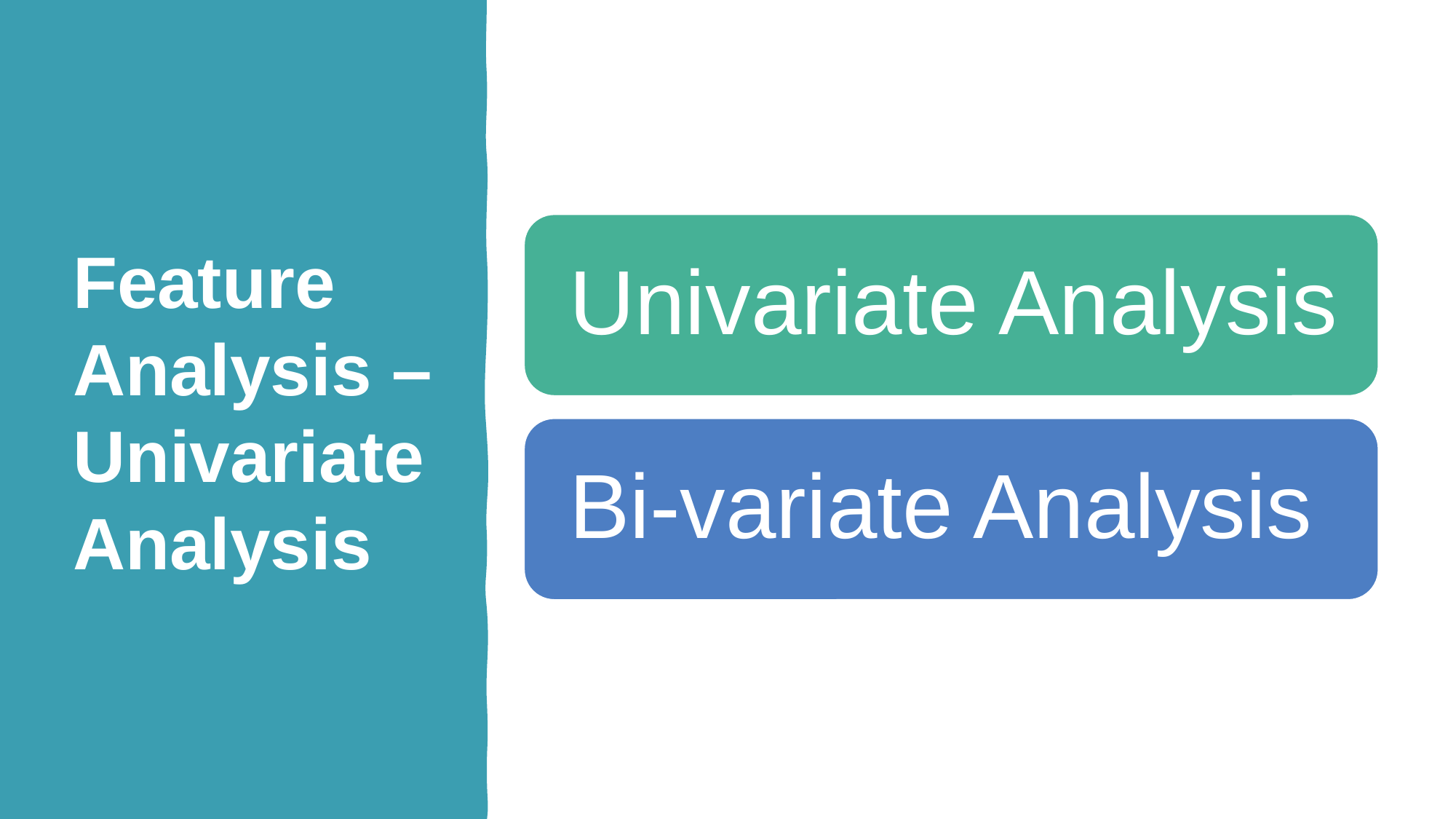

Univariate Analysis
Bi-variate Analysis
# Feature Analysis – Univariate Analysis